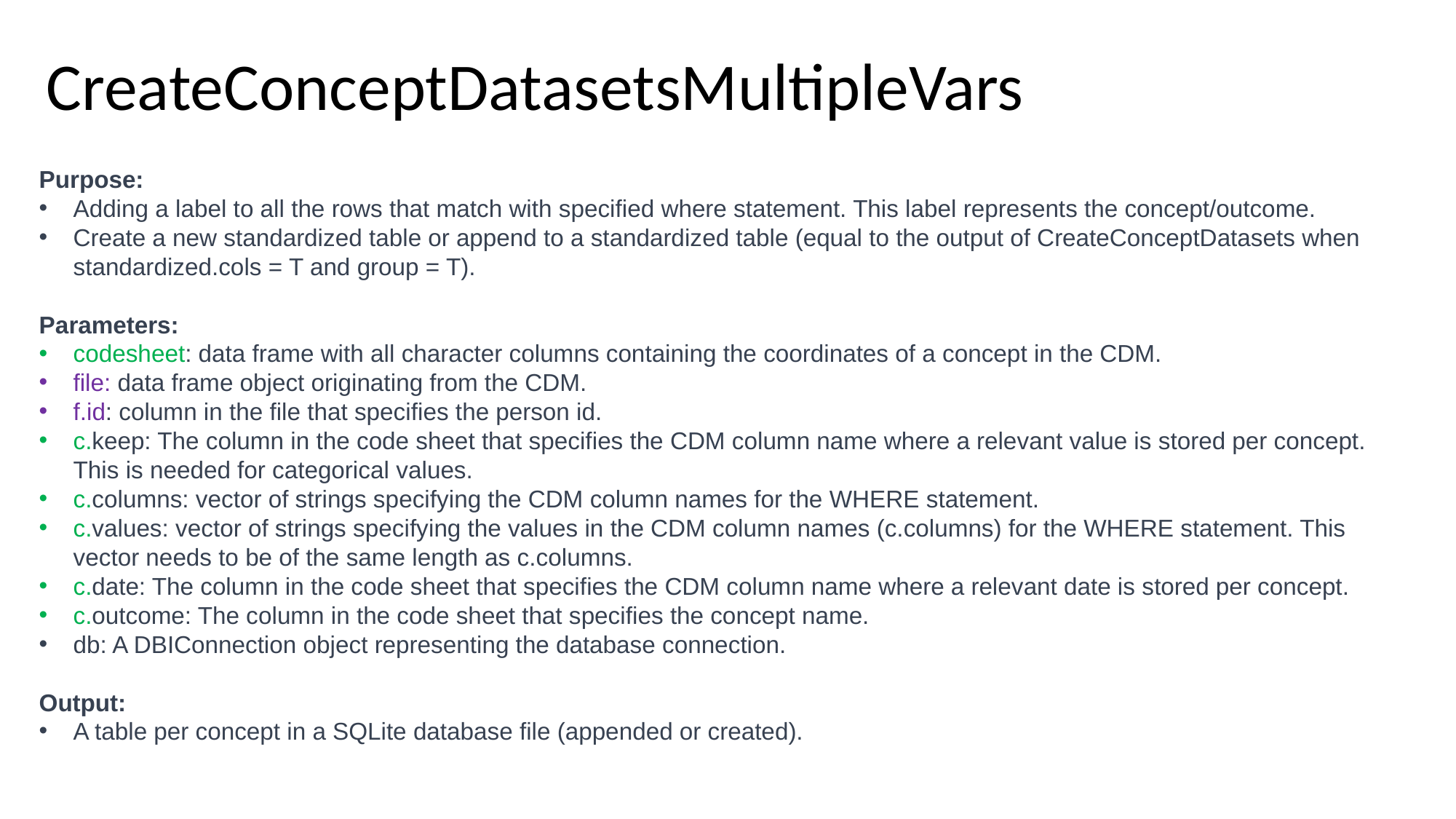

# CreateConceptDatasetsMultipleVars
Purpose:
Adding a label to all the rows that match with specified where statement. This label represents the concept/outcome.
Create a new standardized table or append to a standardized table (equal to the output of CreateConceptDatasets when standardized.cols = T and group = T).

Parameters:
codesheet: data frame with all character columns containing the coordinates of a concept in the CDM.
file: data frame object originating from the CDM.
f.id: column in the file that specifies the person id.
c.keep: The column in the code sheet that specifies the CDM column name where a relevant value is stored per concept. This is needed for categorical values.
c.columns: vector of strings specifying the CDM column names for the WHERE statement.
c.values: vector of strings specifying the values in the CDM column names (c.columns) for the WHERE statement. This vector needs to be of the same length as c.columns.
c.date: The column in the code sheet that specifies the CDM column name where a relevant date is stored per concept.
c.outcome: The column in the code sheet that specifies the concept name.
db: A DBIConnection object representing the database connection.

Output:
A table per concept in a SQLite database file (appended or created).